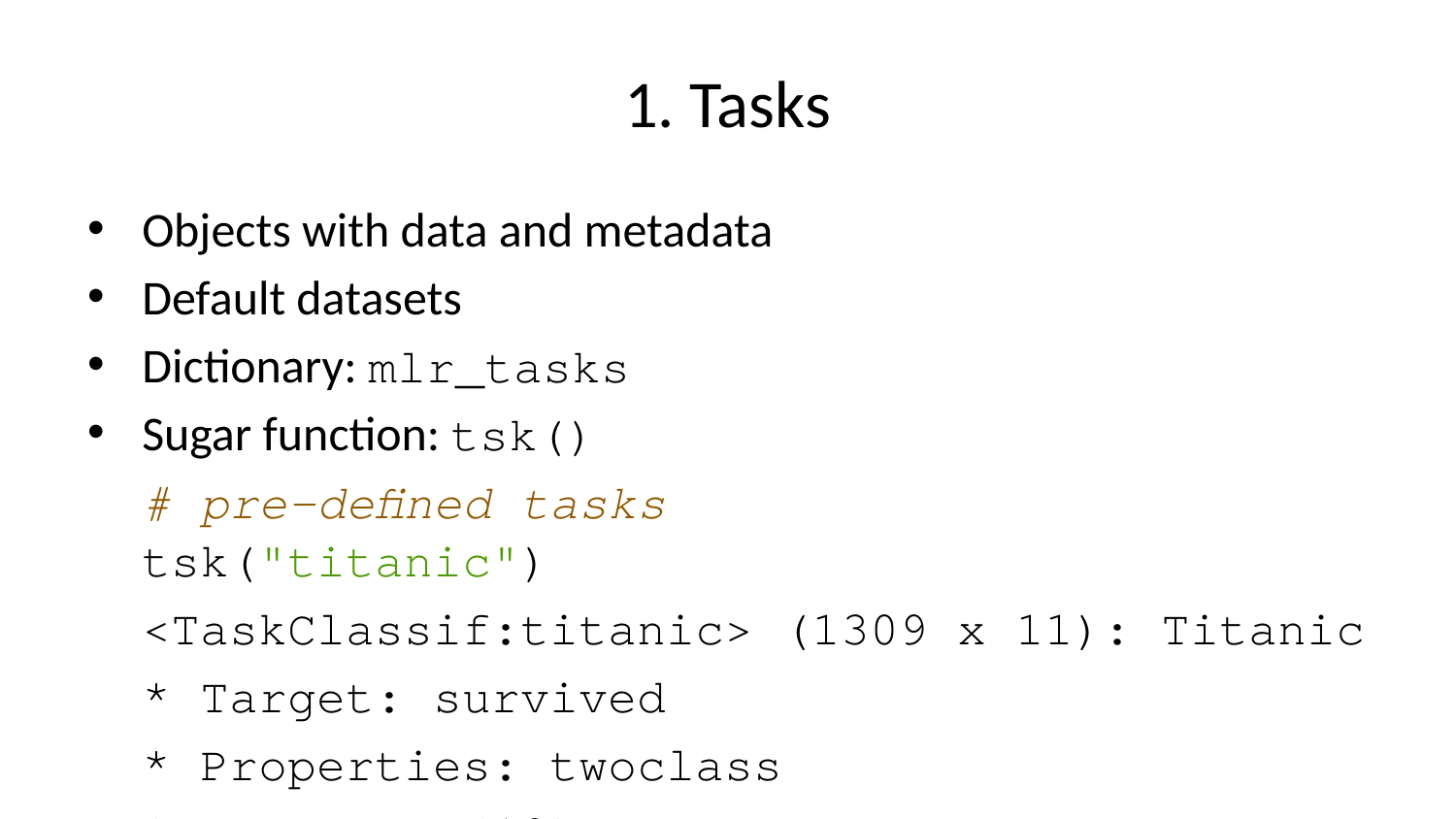

# 1. Tasks
Objects with data and metadata
Default datasets
Dictionary: mlr_tasks
Sugar function: tsk()
# pre-defined tasks tsk("titanic")
<TaskClassif:titanic> (1309 x 11): Titanic
* Target: survived
* Properties: twoclass
* Features (10):
  - chr (3): cabin, name, ticket
  - dbl (2): age, fare
  - fct (2): embarked, sex
  - int (2): parch, sib_sp
  - ord (1): pclass